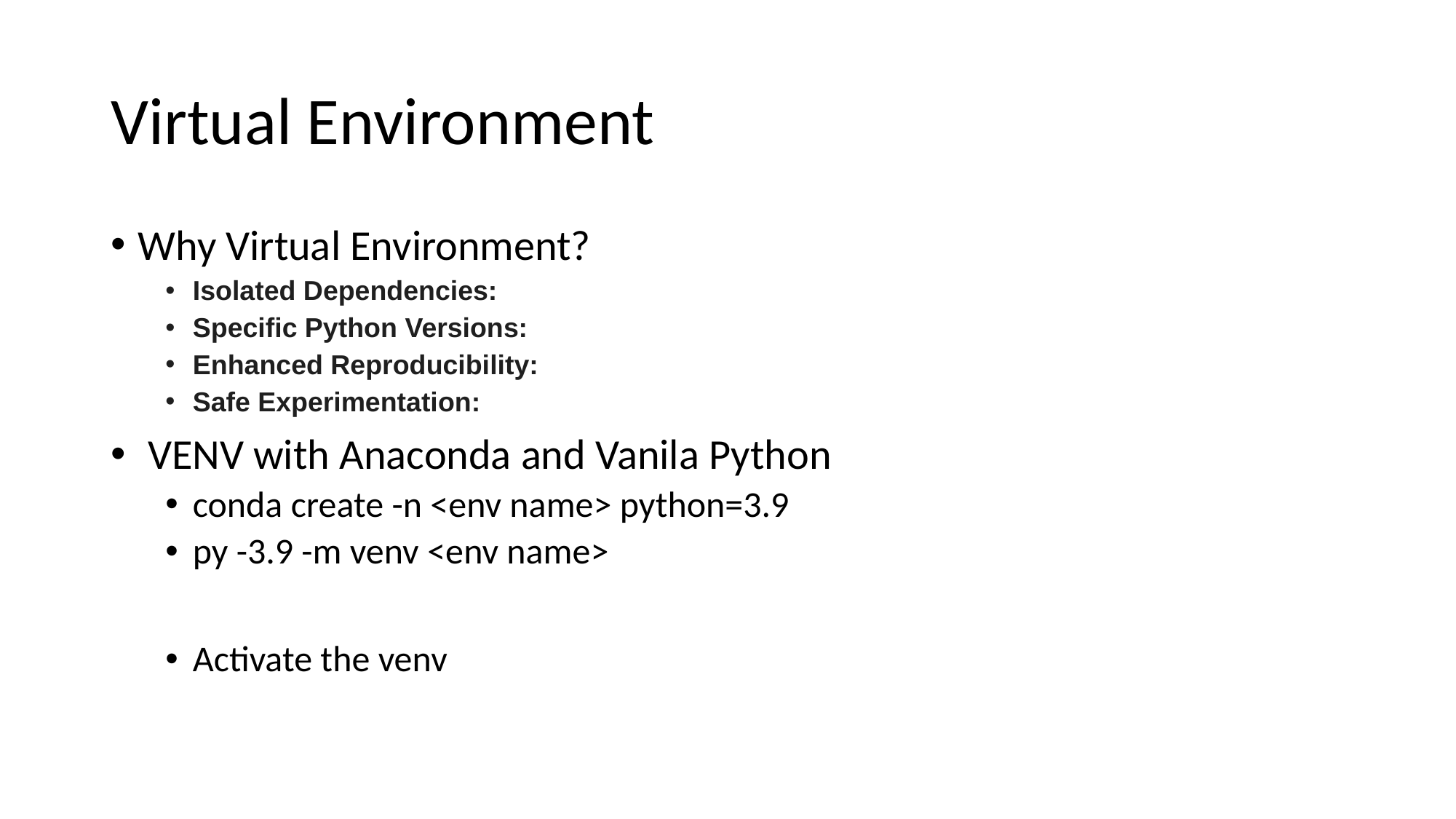

# Virtual Environment
Why Virtual Environment?
Isolated Dependencies:
Specific Python Versions:
Enhanced Reproducibility:
Safe Experimentation:
 VENV with Anaconda and Vanila Python
conda create -n <env name> python=3.9
py -3.9 -m venv <env name>

Activate the venv